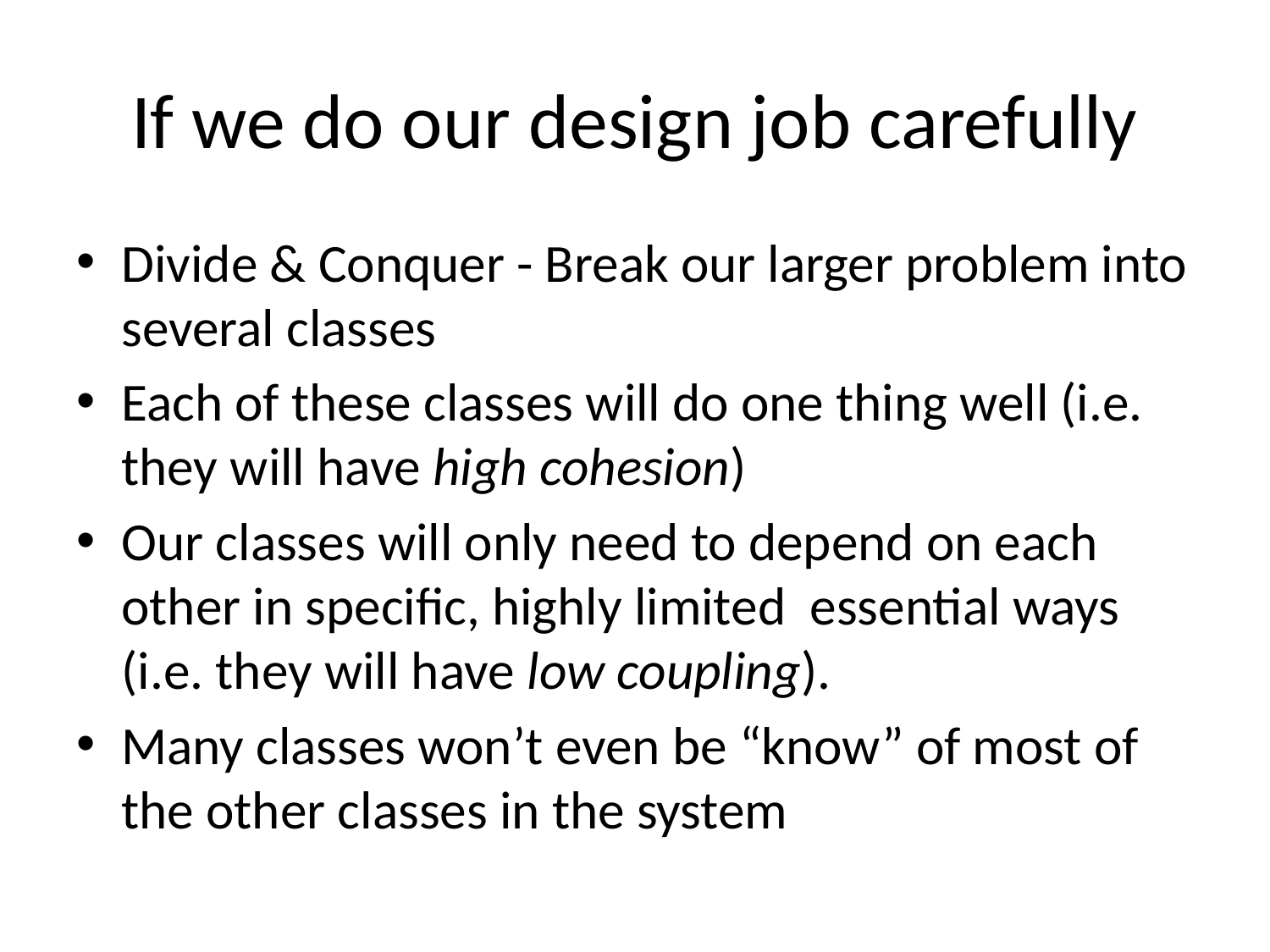

# If we do our design job carefully
Divide & Conquer - Break our larger problem into several classes
Each of these classes will do one thing well (i.e. they will have high cohesion)
Our classes will only need to depend on each other in specific, highly limited  essential ways (i.e. they will have low coupling).
Many classes won’t even be “know” of most of the other classes in the system